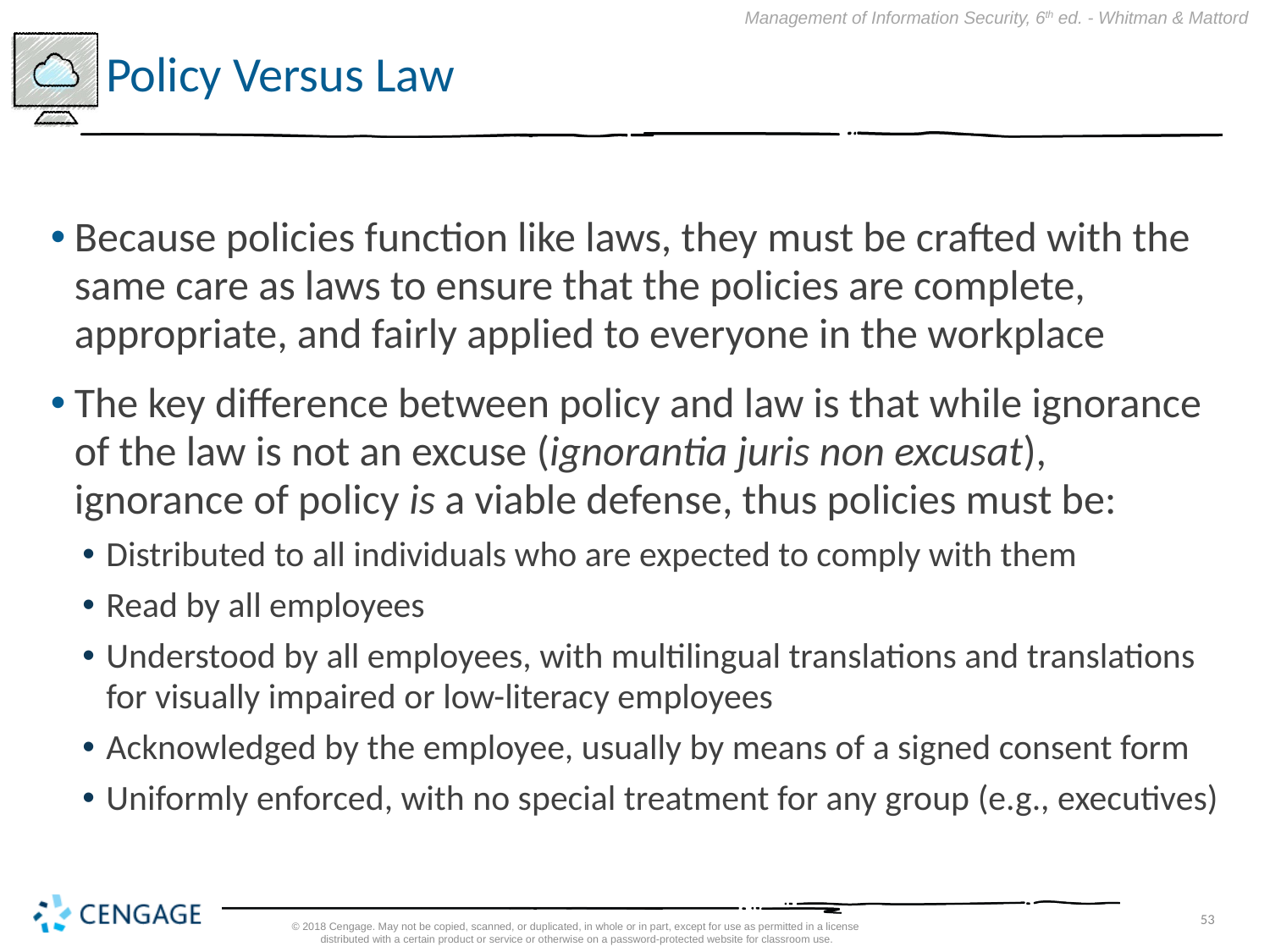

# Policy Versus Law
Because policies function like laws, they must be crafted with the same care as laws to ensure that the policies are complete, appropriate, and fairly applied to everyone in the workplace
The key difference between policy and law is that while ignorance of the law is not an excuse (ignorantia juris non excusat), ignorance of policy is a viable defense, thus policies must be:
Distributed to all individuals who are expected to comply with them
Read by all employees
Understood by all employees, with multilingual translations and translations for visually impaired or low-literacy employees
Acknowledged by the employee, usually by means of a signed consent form
Uniformly enforced, with no special treatment for any group (e.g., executives)